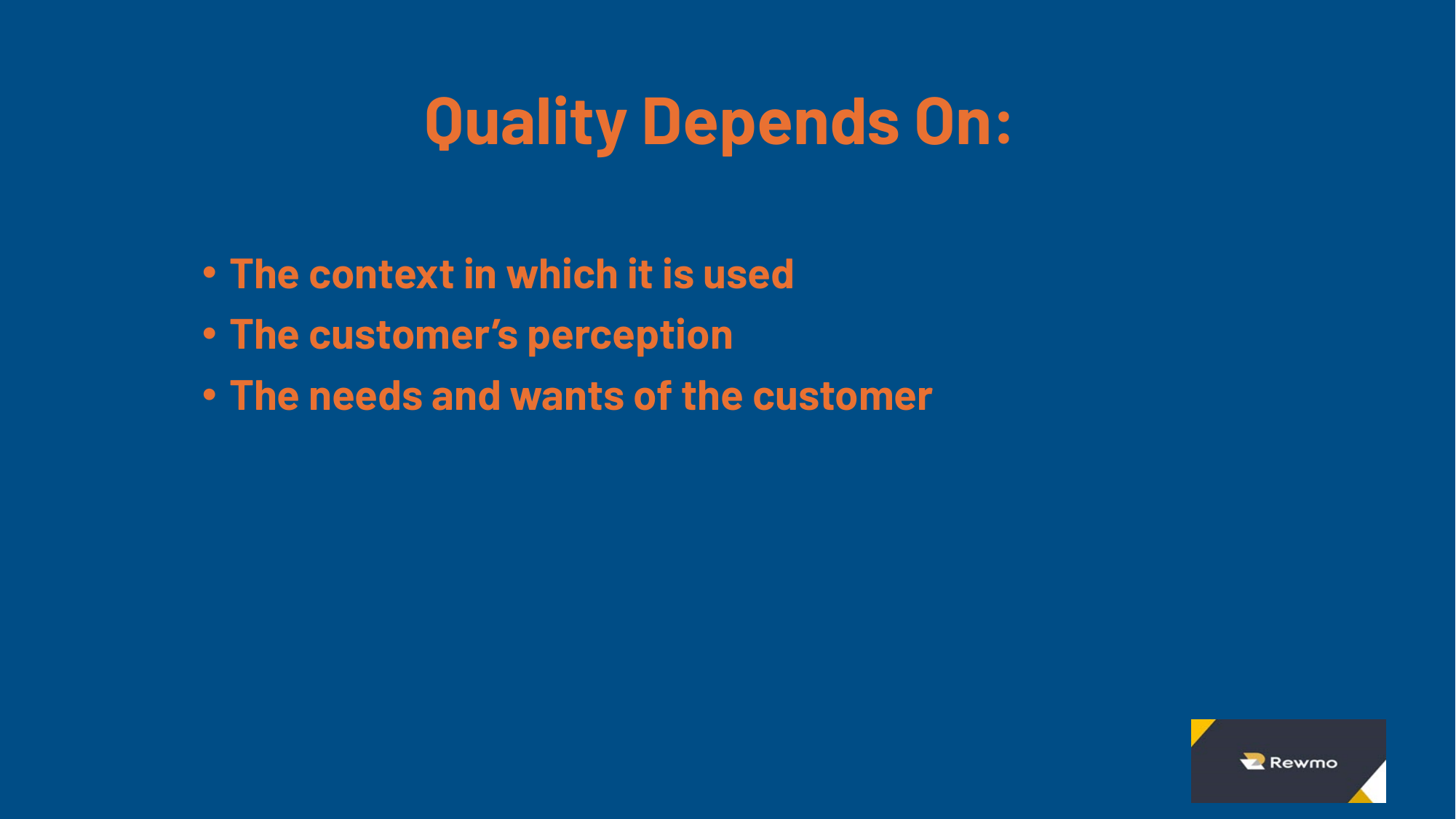

# Quality Depends On:
The context in which it is used
The customer’s perception
The needs and wants of the customer